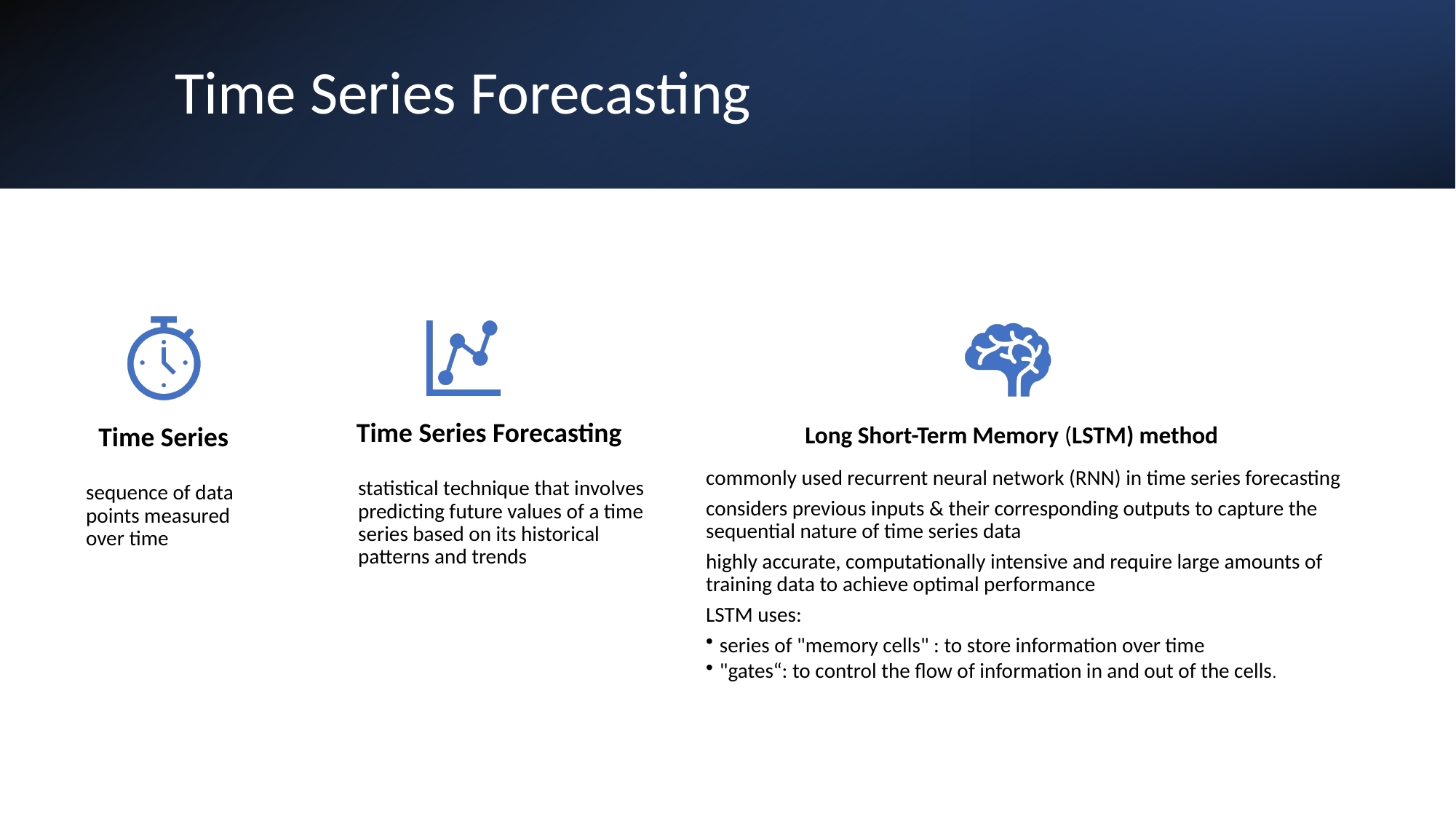

# Time Series Forecasting
Time Series
sequence of data points measured over time
Time Series Forecasting
statistical technique that involves predicting future values of a time series based on its historical patterns and trends
Long Short-Term Memory (LSTM) method
commonly used recurrent neural network (RNN) in time series forecasting
considers previous inputs & their corresponding outputs to capture the sequential nature of time series data
highly accurate, computationally intensive and require large amounts of training data to achieve optimal performance
LSTM uses:
series of "memory cells" : to store information over time
"gates“: to control the flow of information in and out of the cells.